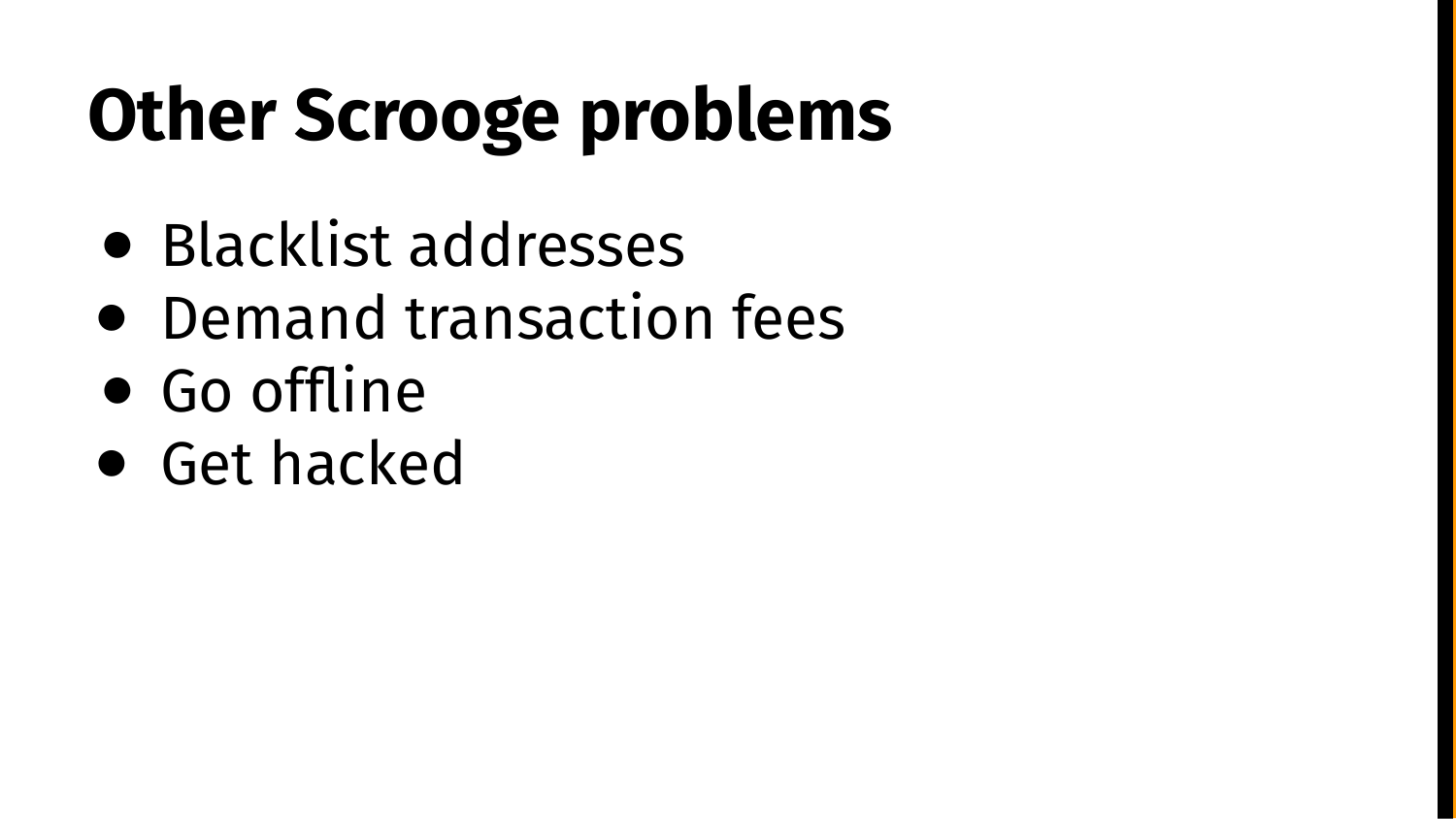

# Other Scrooge problems
Blacklist addresses
Demand transaction fees
Go offline
Get hacked